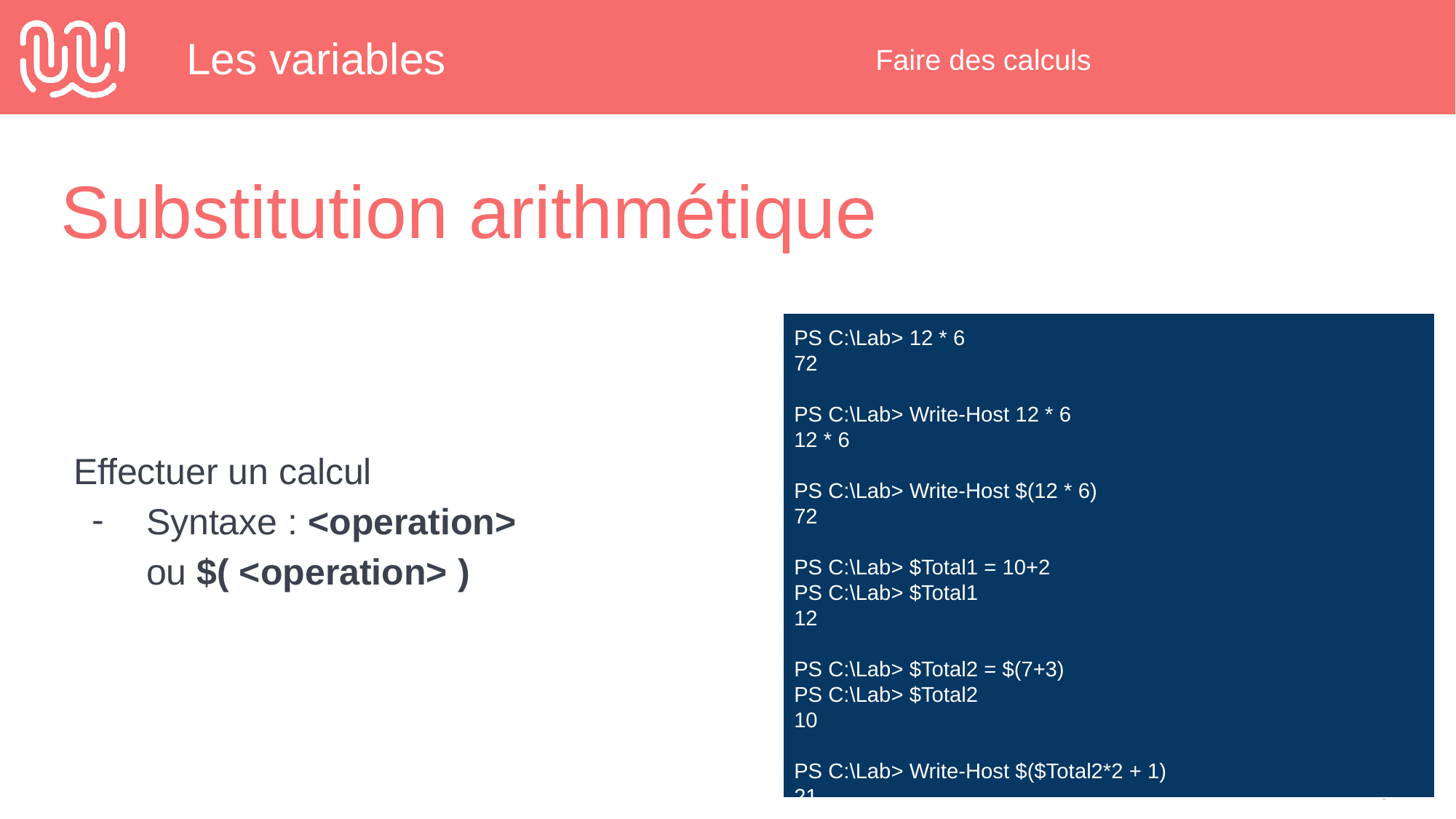

# Les variables
Faire des calculs
Substitution arithmétique
Effectuer un calcul
Syntaxe : <operation>
ou $( <operation> )
PS C:\Lab> 12 * 6
72

PS C:\Lab> Write-Host 12 * 6
12 * 6

PS C:\Lab> Write-Host $(12 * 6)
72

PS C:\Lab> $Total1 = 10+2
PS C:\Lab> $Total1
12

PS C:\Lab> $Total2 = $(7+3)
PS C:\Lab> $Total2
10

PS C:\Lab> Write-Host $($Total2*2 + 1)
21
31